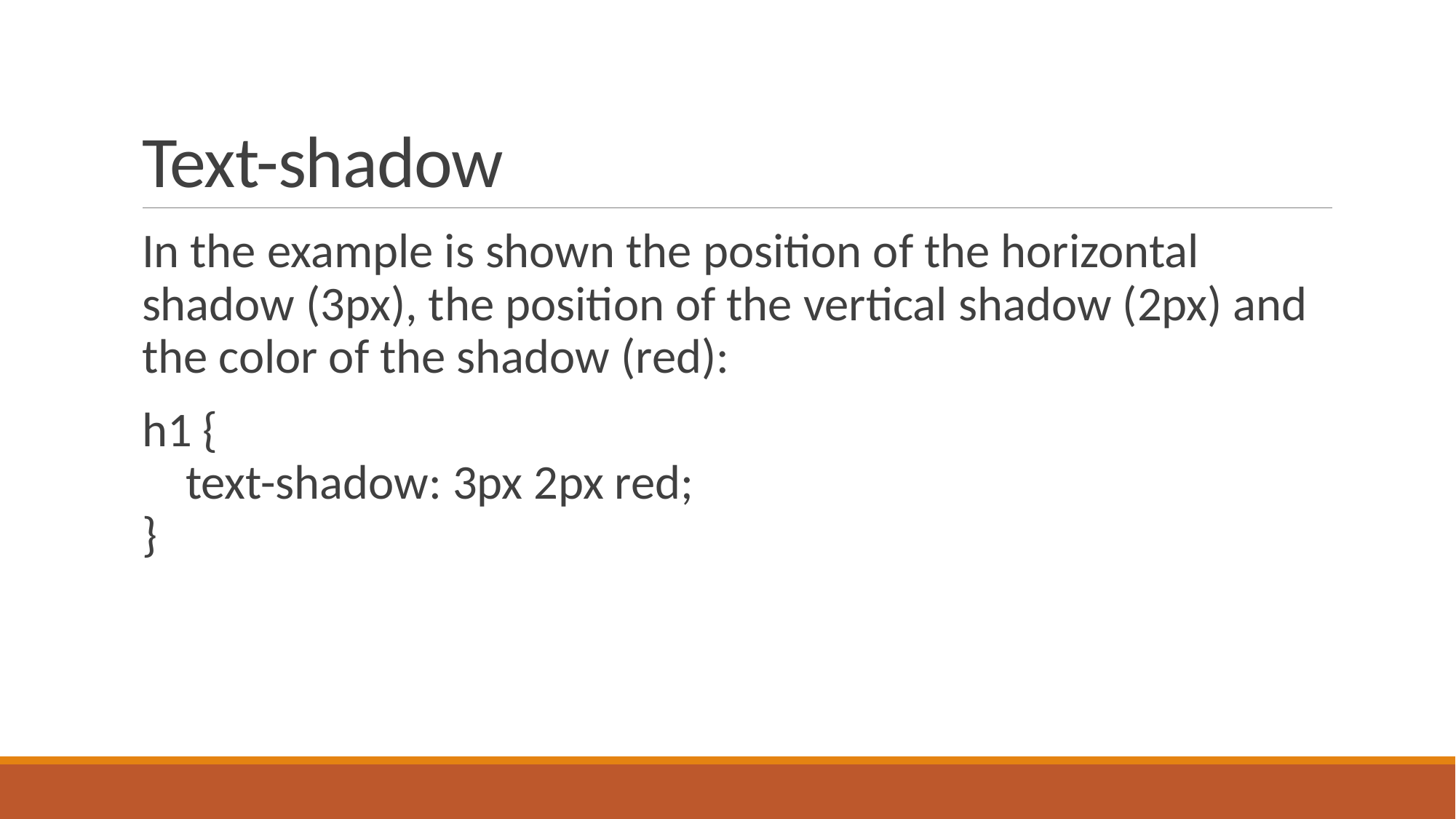

# Text-shadow
In the example is shown the position of the horizontal shadow (3px), the position of the vertical shadow (2px) and the color of the shadow (red):
h1 {
    text-shadow: 3px 2px red;
}